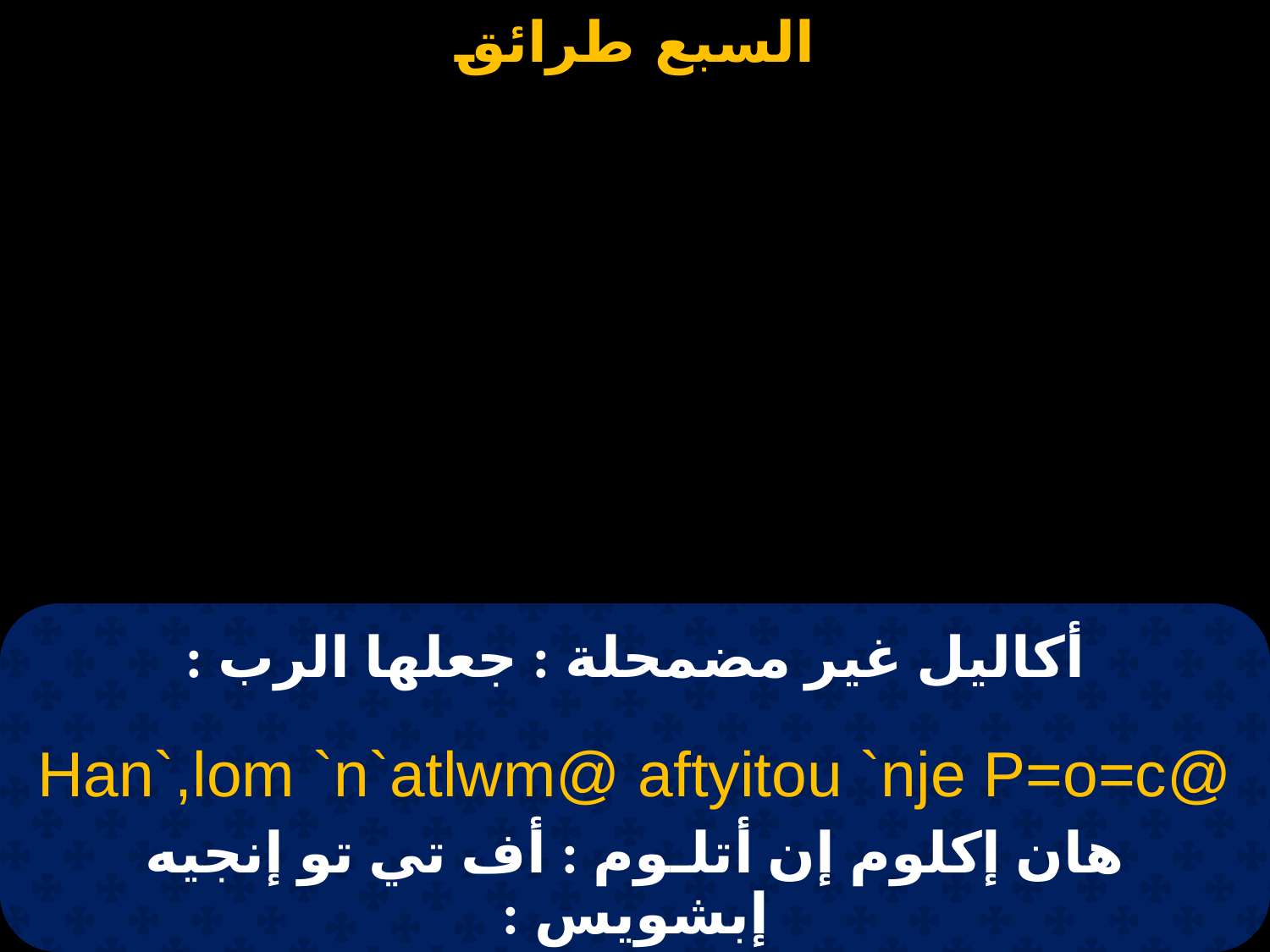

# أكاليل غير مضمحلة : جعلها الرب :
 Han`,lom `n`atlwm@ aftyitou `nje P=o=c@
هان إكلوم إن أتلـوم : أف تي تو إنجيه إبشويس :